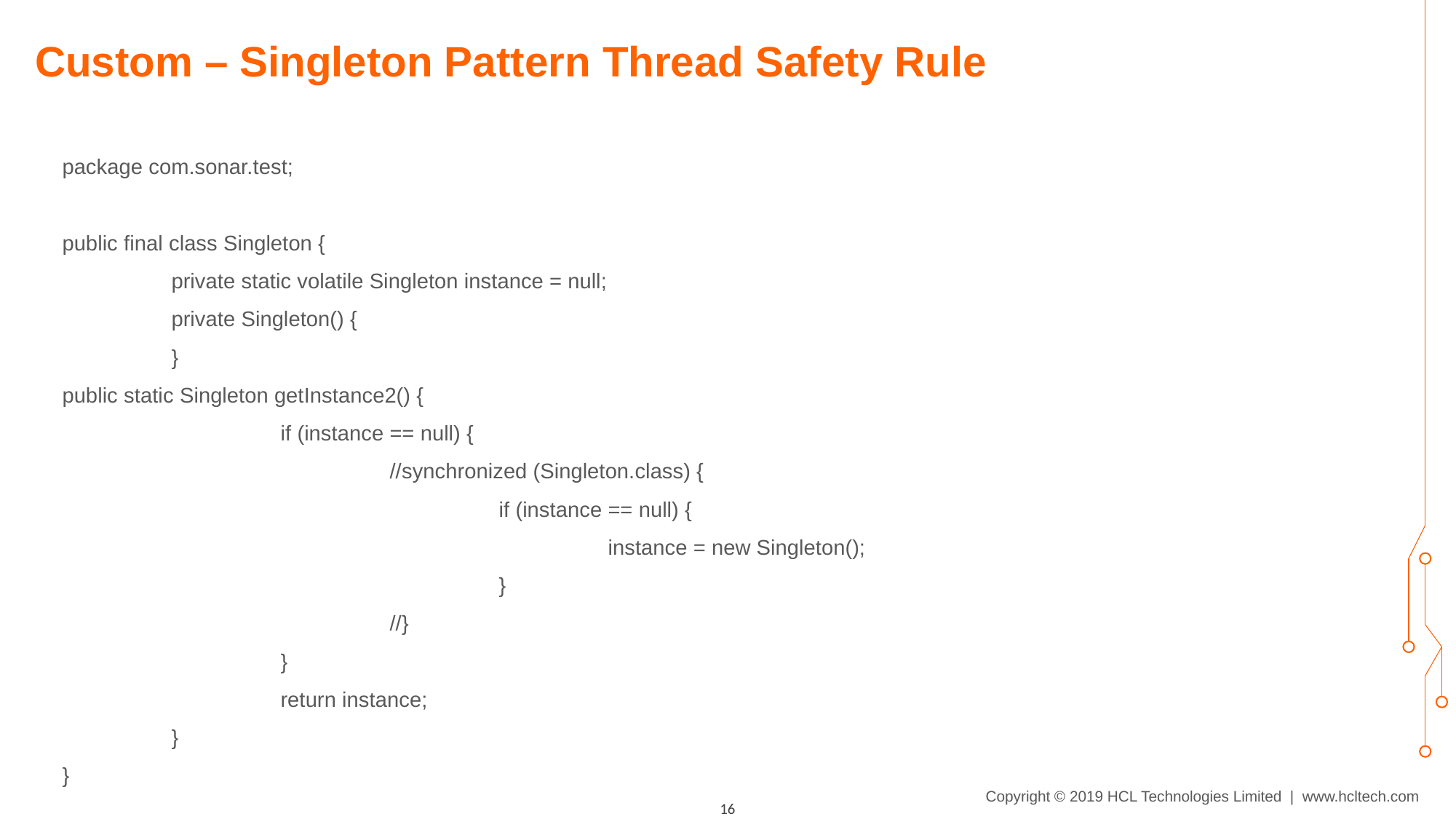

# Custom – Singleton Pattern Thread Safety Rule
package com.sonar.test;

public final class Singleton {
	private static volatile Singleton instance = null;
	private Singleton() {
	}
public static Singleton getInstance2() {
		if (instance == null) {
			//synchronized (Singleton.class) {
				if (instance == null) {
					instance = new Singleton();
				}
			//}
		}
		return instance;
	}
}